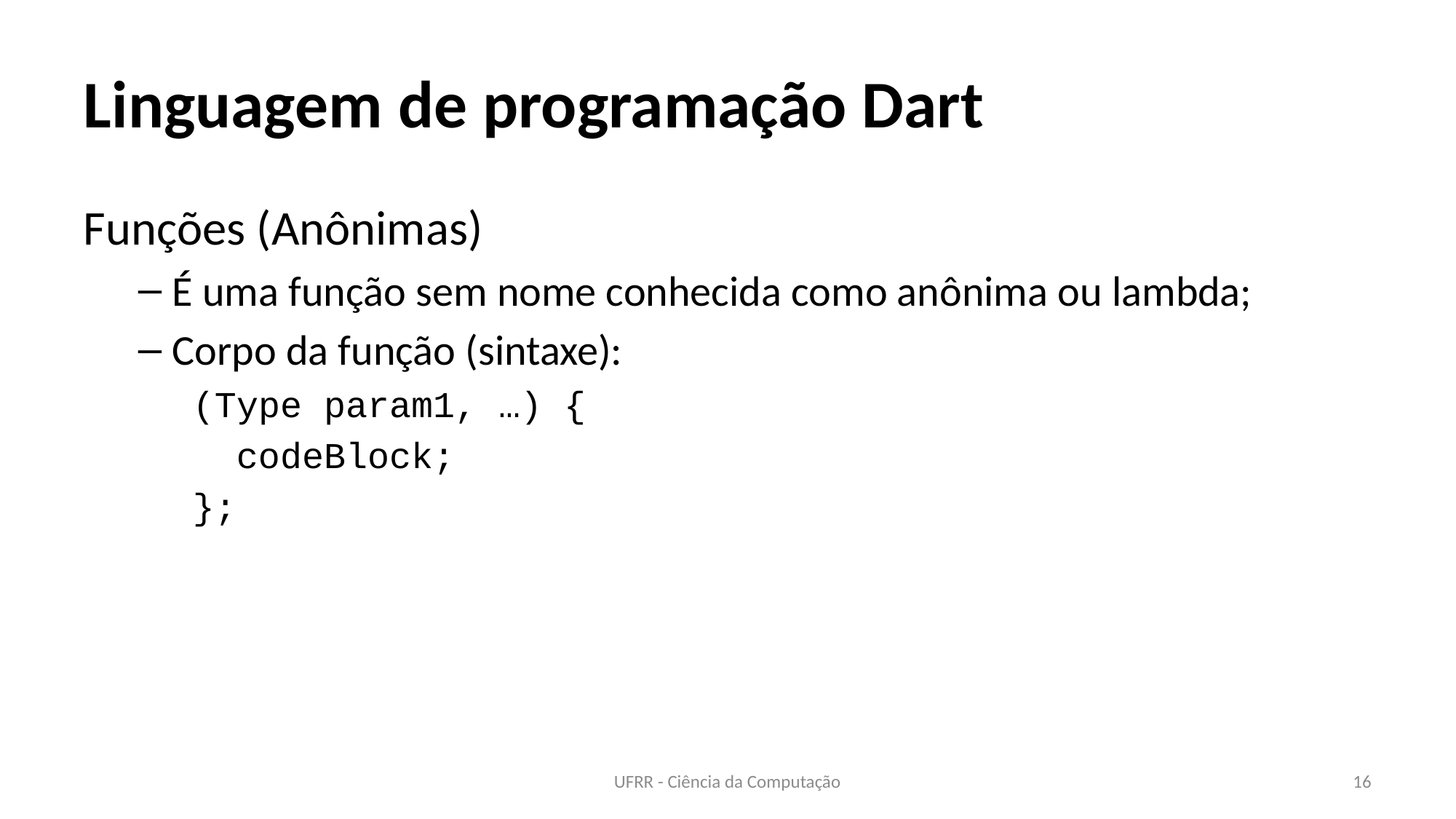

# Linguagem de programação Dart
Funções (Anônimas)
É uma função sem nome conhecida como anônima ou lambda;
Corpo da função (sintaxe):
(Type param1, …) {
  codeBlock;
};

UFRR - Ciência da Computação
16